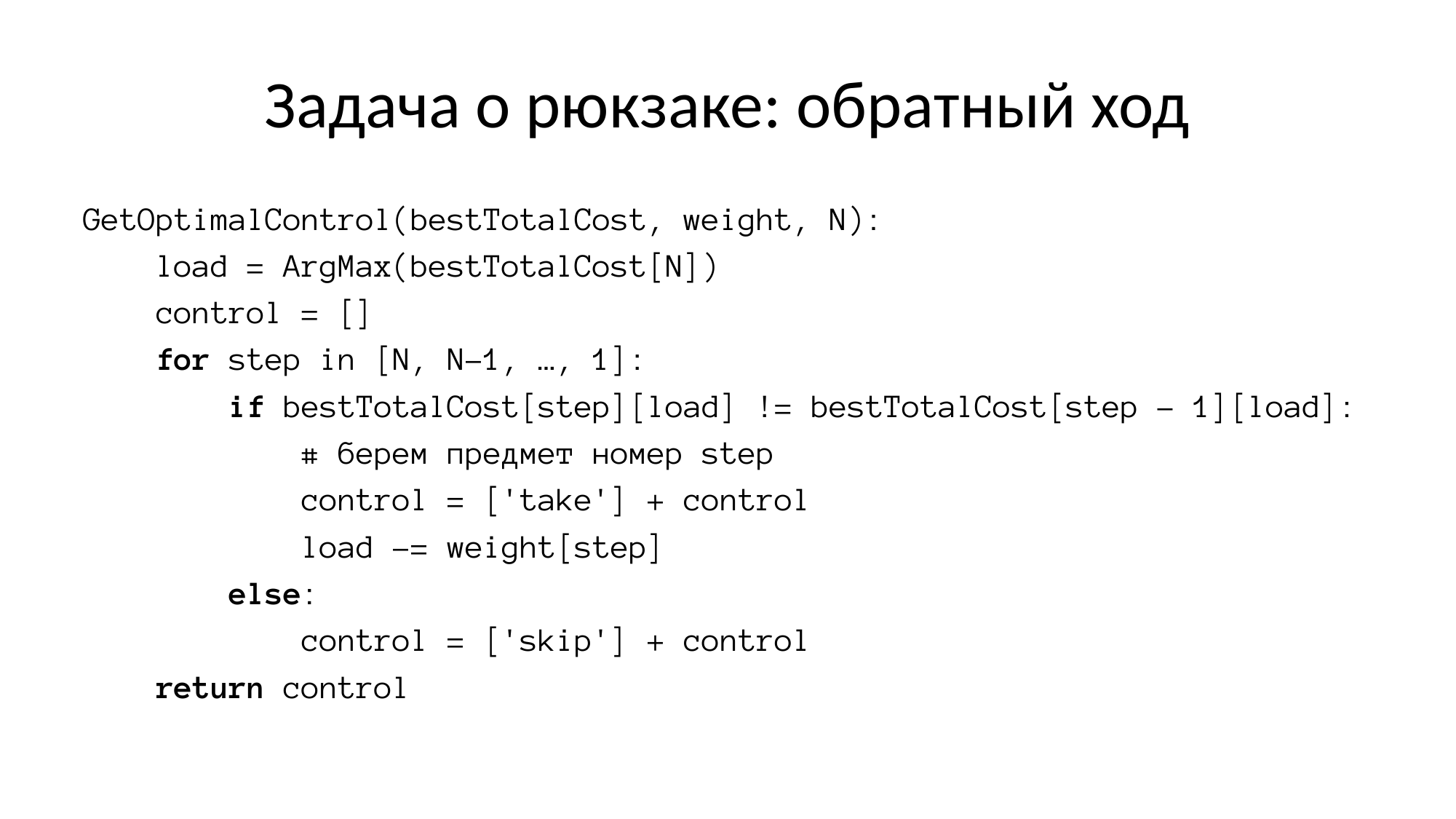

# Задача о рюкзаке: обратный ход
GetOptimalControl(bestTotalCost, weight, N):
    load = ArgMax(bestTotalCost[N])
    control = []
    for step in [N, N-1, …, 1]:
        if bestTotalCost[step][load] != bestTotalCost[step - 1][load]:
            # берем предмет номер step
            control = ['take'] + control
            load -= weight[step]
        else:
            control = ['skip'] + control
    return control